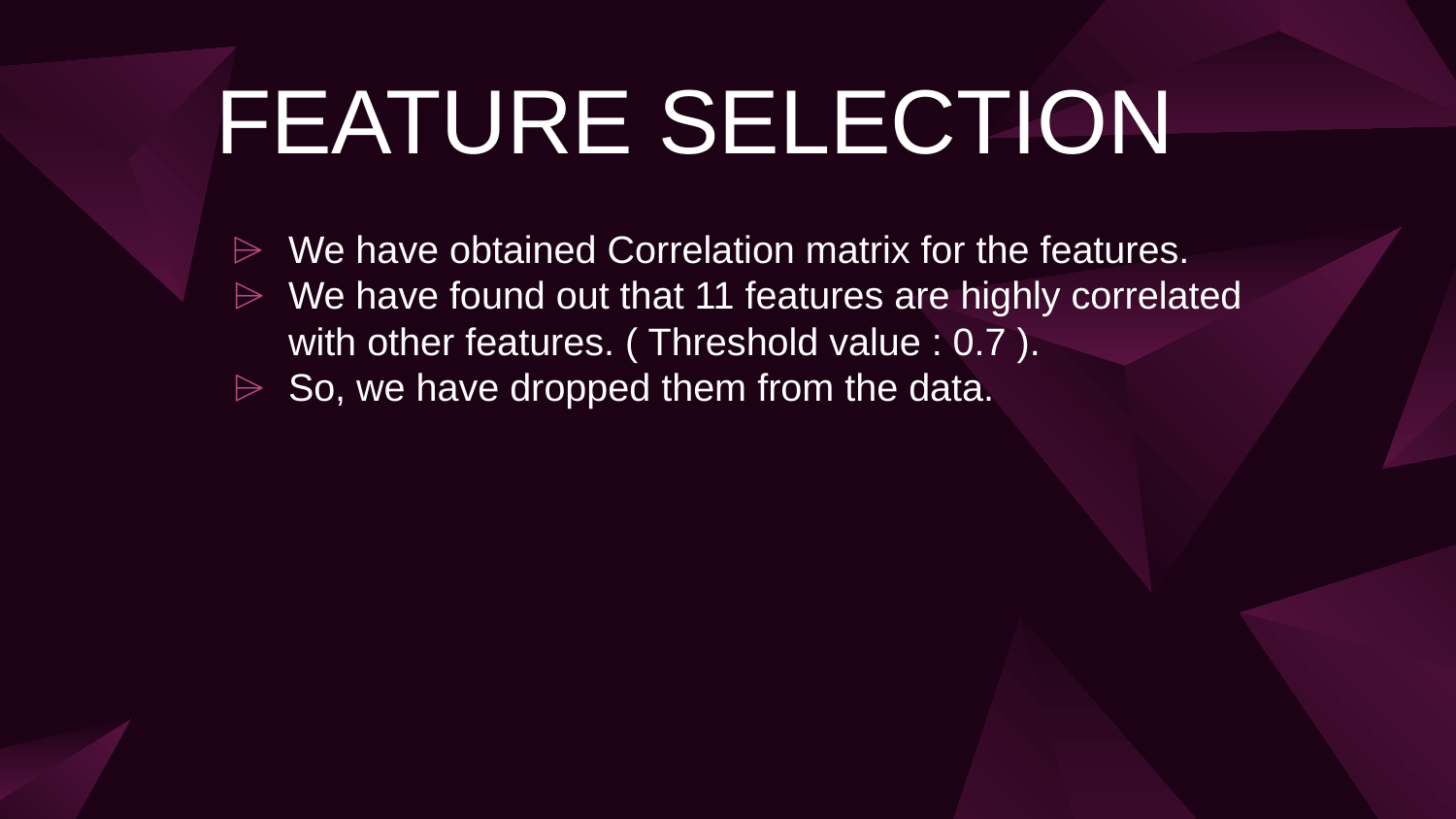

# FEATURE SELECTION
We have obtained Correlation matrix for the features.
We have found out that 11 features are highly correlated with other features. ( Threshold value : 0.7 ).
So, we have dropped them from the data.
15